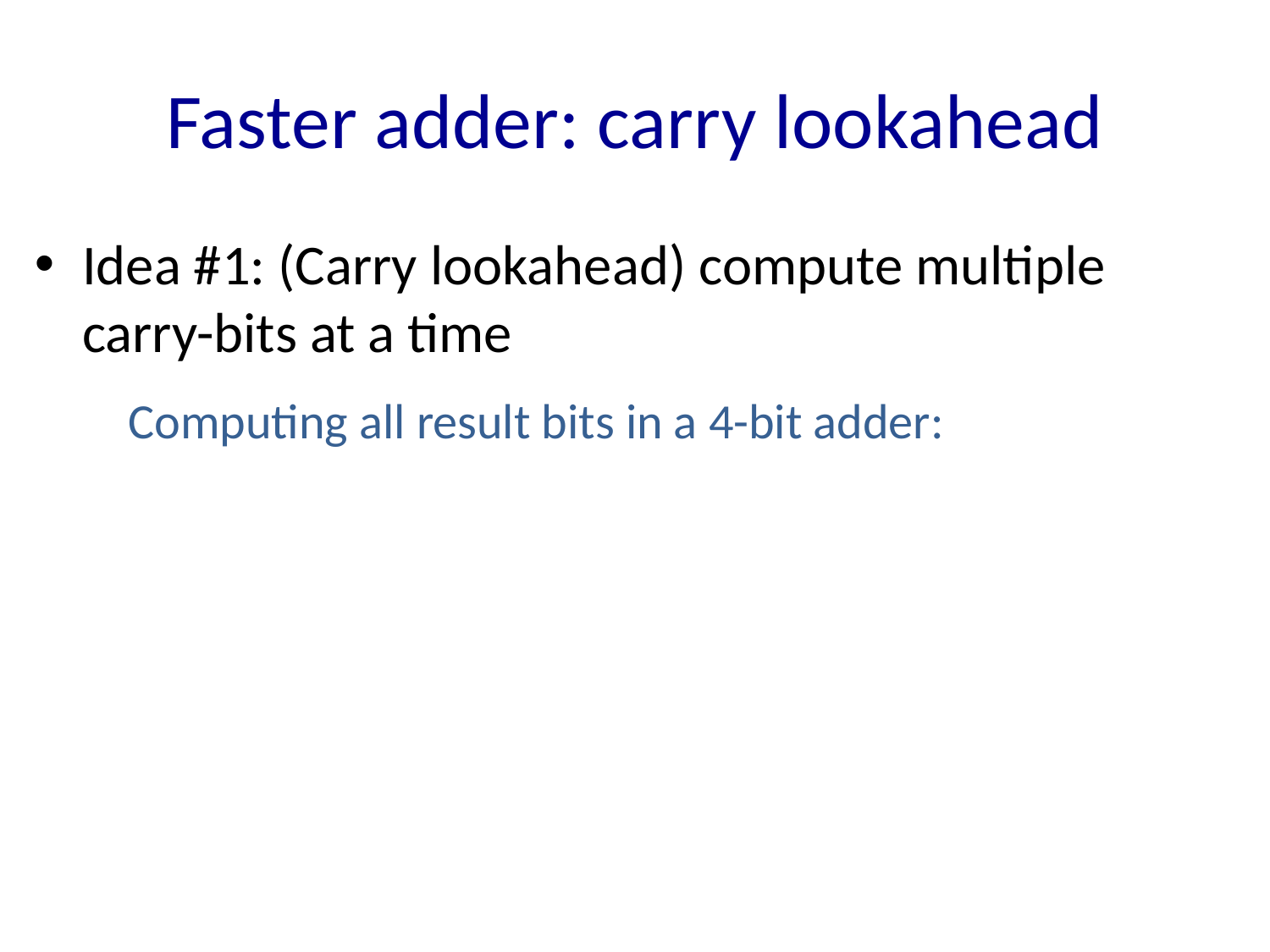

# Faster adder: carry lookahead
Idea #1: (Carry lookahead) compute multiple carry-bits at a time
Computing all result bits in a 4-bit adder: